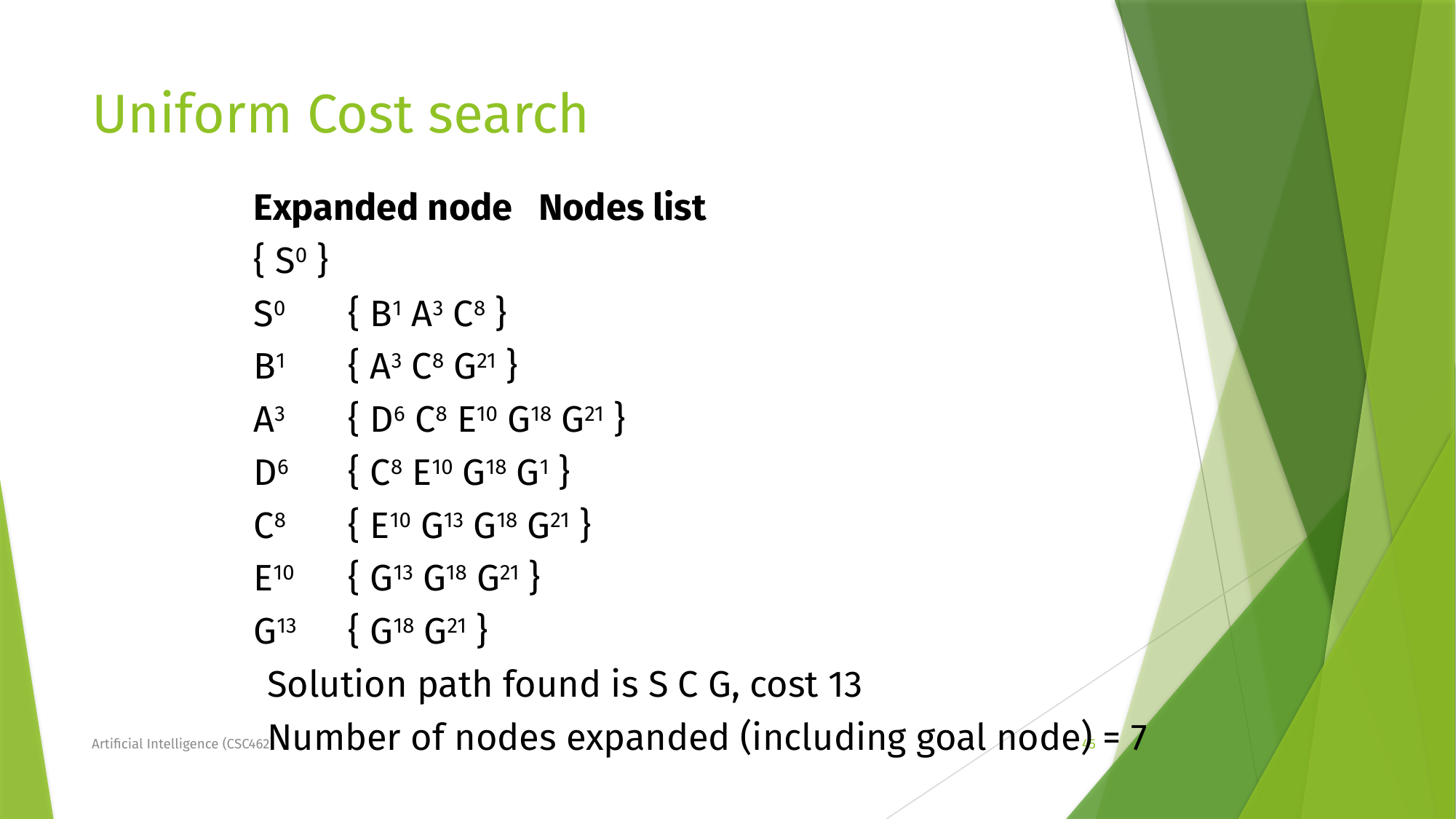

# Uniform Cost search
		Expanded node  	Nodes list
				{ S0 }
			S0	{ B1 A3 C8 }
			B1	{ A3 C8 G21 }
			A3	{ D6 C8 E10 G18 G21 }
			D6	{ C8 E10 G18 G1 }
			C8	{ E10 G13 G18 G21 }
			E10	{ G13 G18 G21 }
			G13	{ G18 G21 }
    Solution path found is S C G, cost 13
    Number of nodes expanded (including goal node) = 7
Artificial Intelligence (CSC462)
45